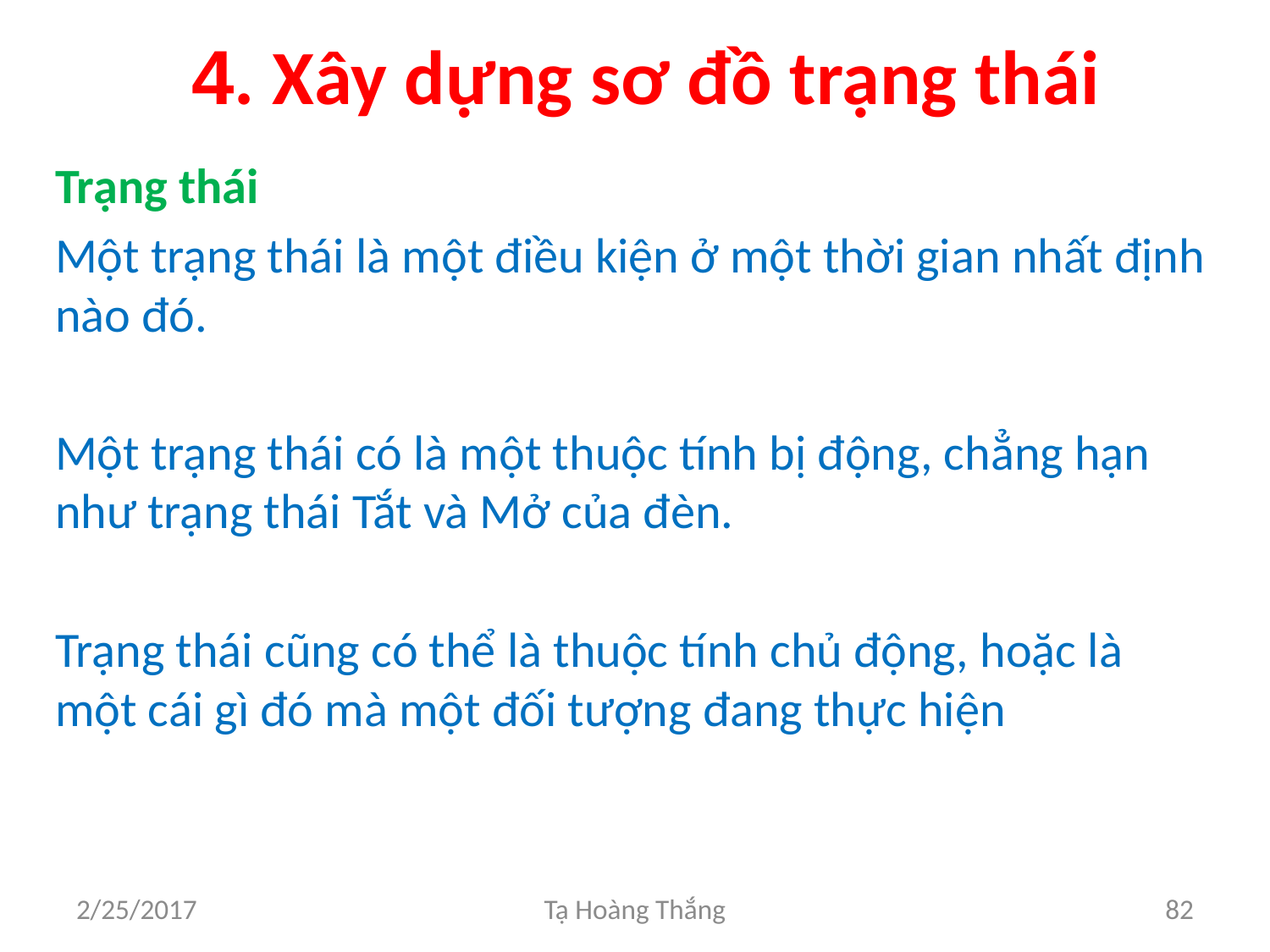

# 4. Xây dựng sơ đồ trạng thái
Trạng thái
Một trạng thái là một điều kiện ở một thời gian nhất định nào đó.

Một trạng thái có là một thuộc tính bị động, chẳng hạn như trạng thái Tắt và Mở của đèn.

Trạng thái cũng có thể là thuộc tính chủ động, hoặc là một cái gì đó mà một đối tượng đang thực hiện
2/25/2017
Tạ Hoàng Thắng
82